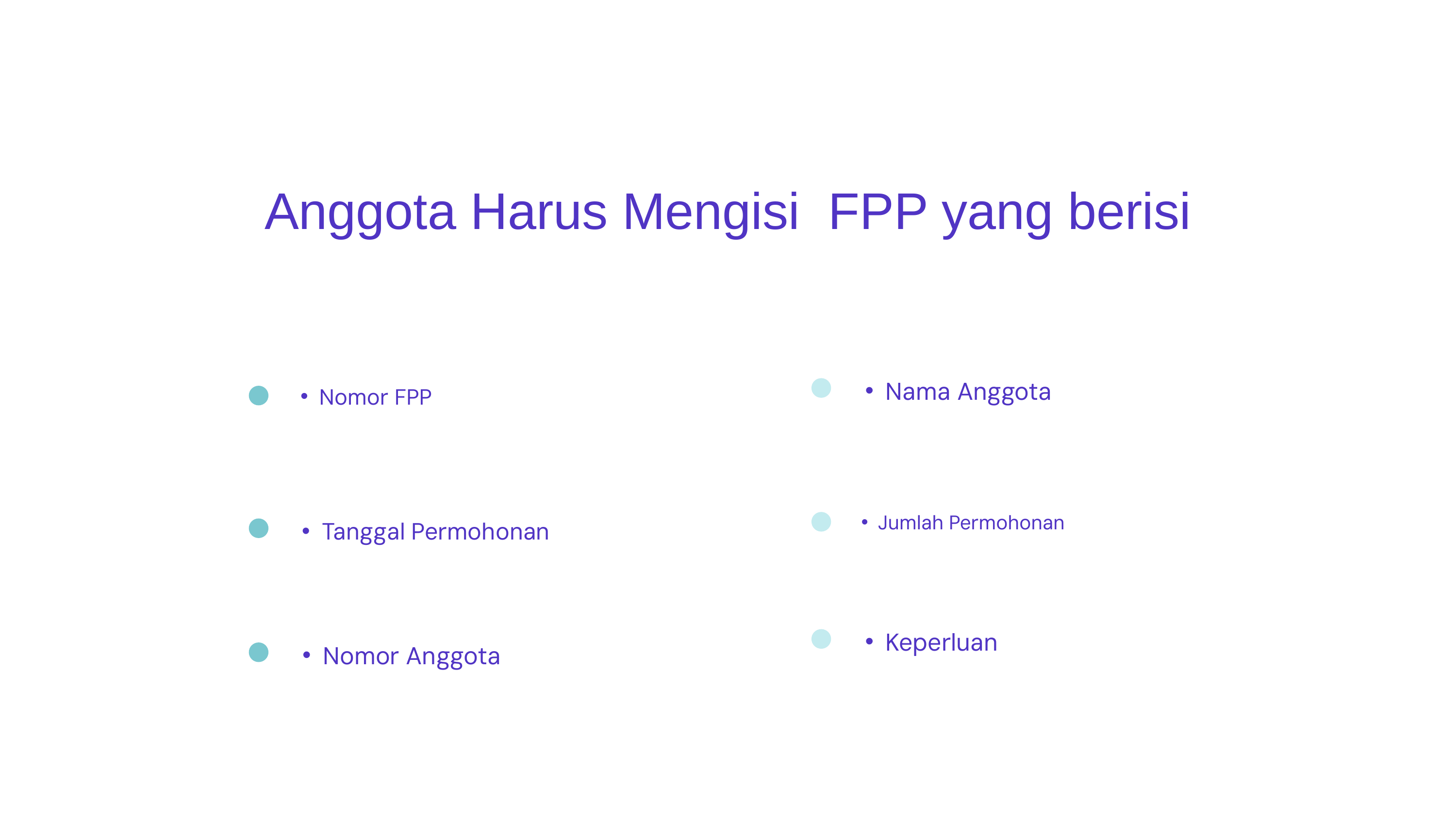

Anggota Harus Mengisi  FPP yang berisi
Nama Anggota

Nomor FPP

Jumlah Permohonan

Tanggal Permohonan

Keperluan

Nomor Anggota